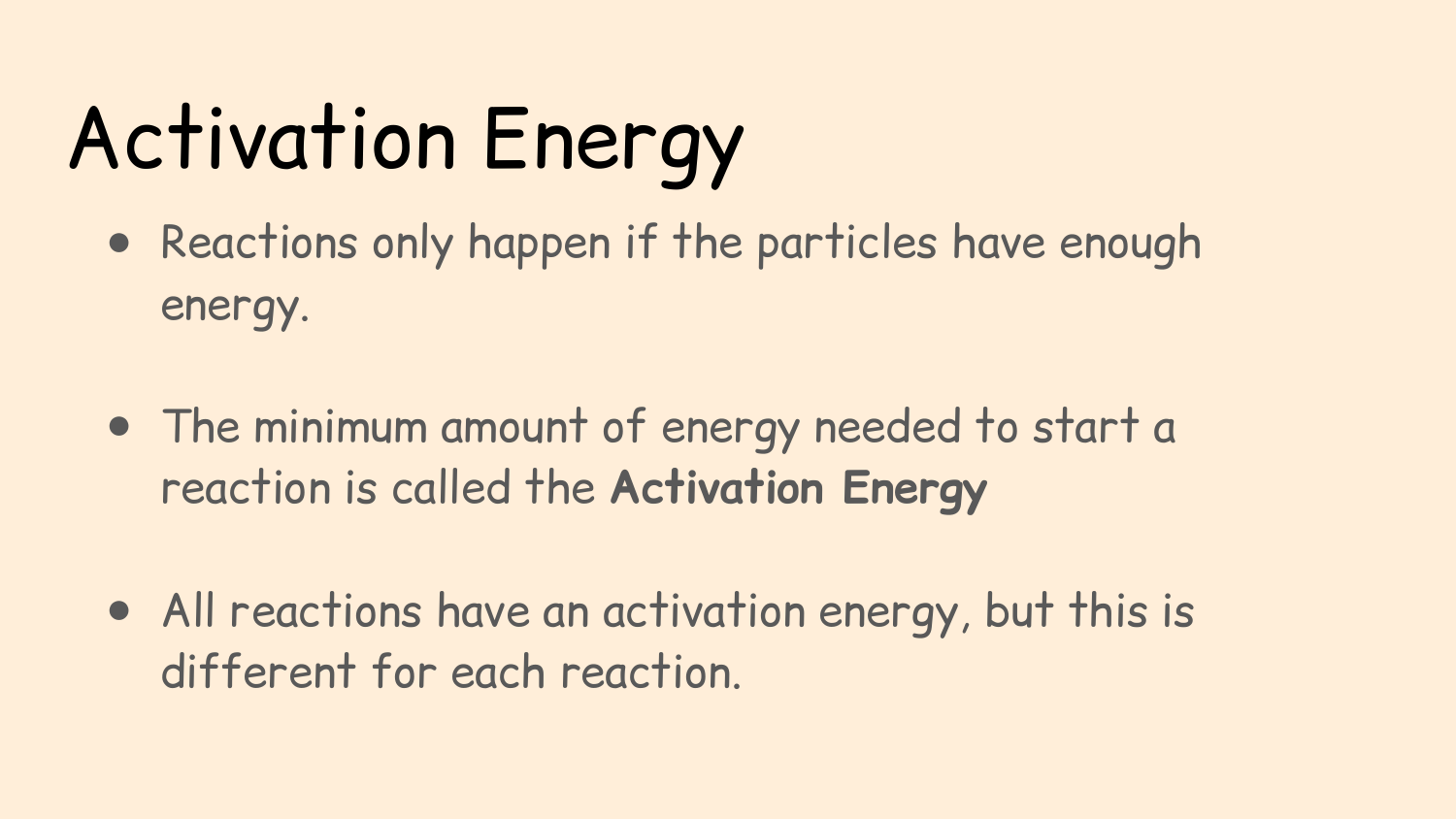

# Activation Energy
Reactions only happen if the particles have enough energy.

The minimum amount of energy needed to start a reaction is called the Activation Energy

All reactions have an activation energy, but this is different for each reaction.